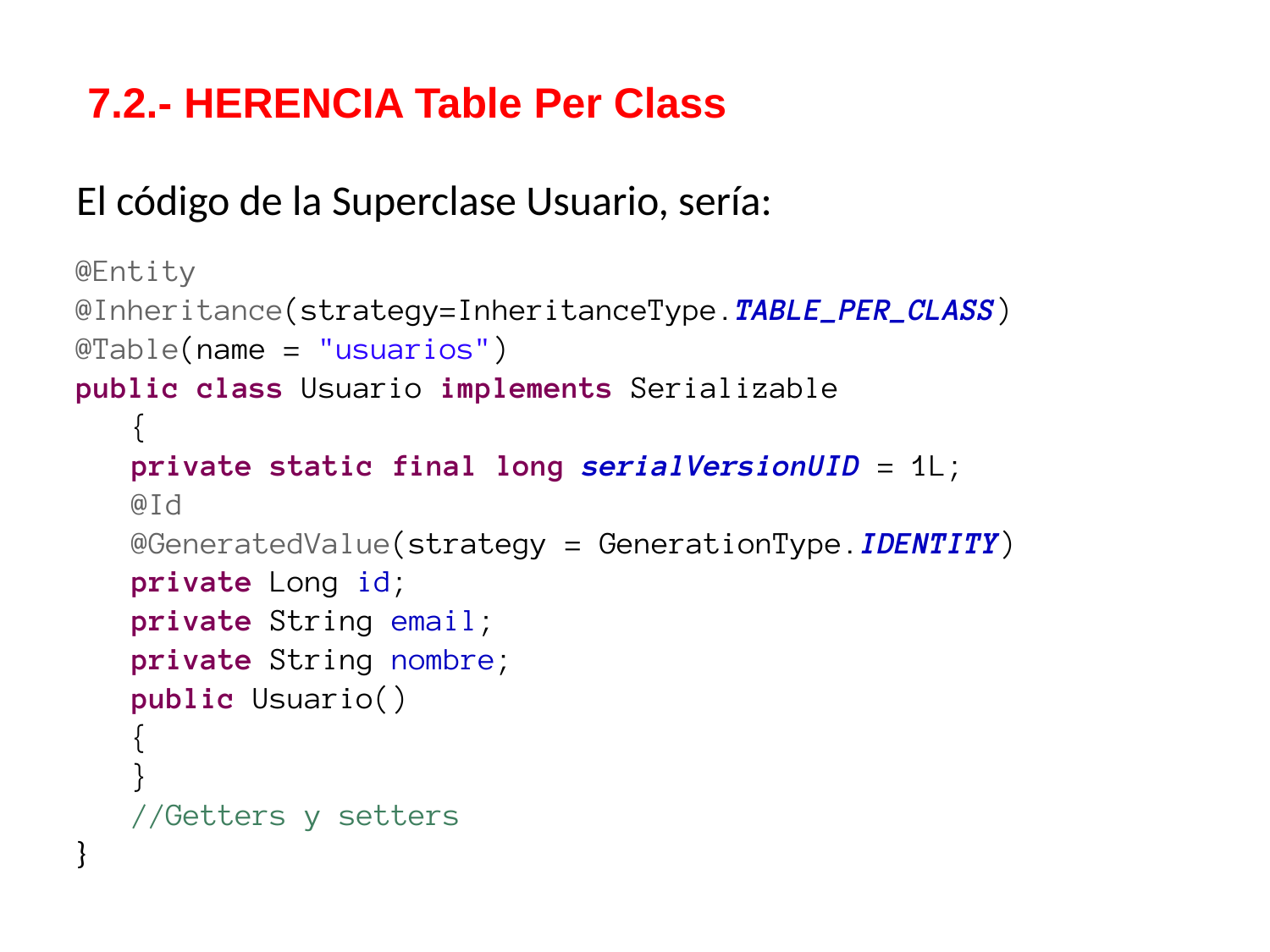

7.2.- HERENCIA Table Per Class
El código de la Superclase Usuario, sería:
@Entity
@Inheritance(strategy=InheritanceType.TABLE_PER_CLASS)
@Table(name = "usuarios")
public class Usuario implements Serializable
{
private static final long serialVersionUID = 1L;
@Id
@GeneratedValue(strategy = GenerationType.IDENTITY)
private Long id;
private String email;
private String nombre;
public Usuario()
{
}
//Getters y setters
}